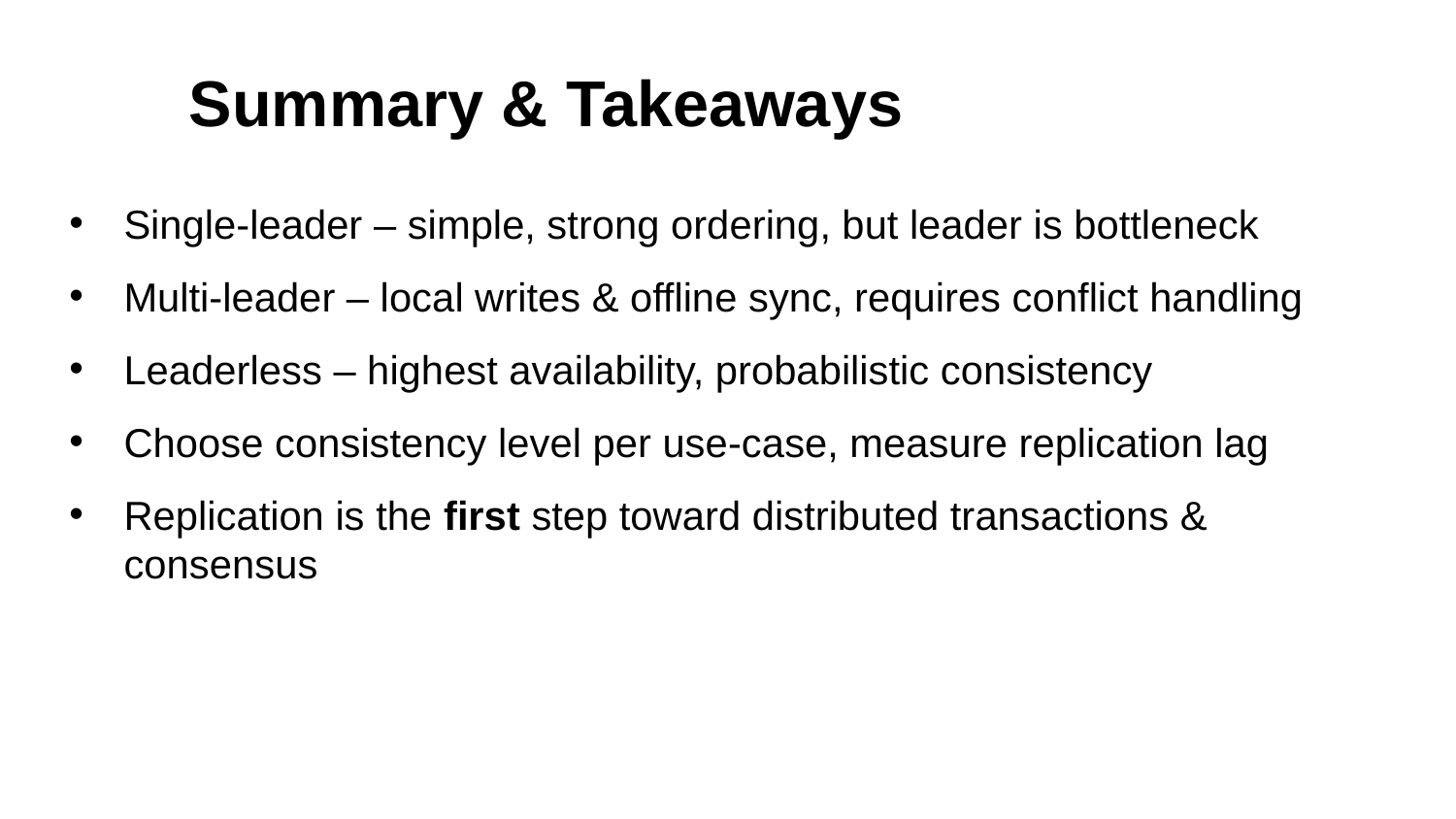

# Summary & Takeaways
Single‑leader – simple, strong ordering, but leader is bottleneck
Multi‑leader – local writes & offline sync, requires conflict handling
Leaderless – highest availability, probabilistic consistency
Choose consistency level per use‑case, measure replication lag
Replication is the first step toward distributed transactions & consensus